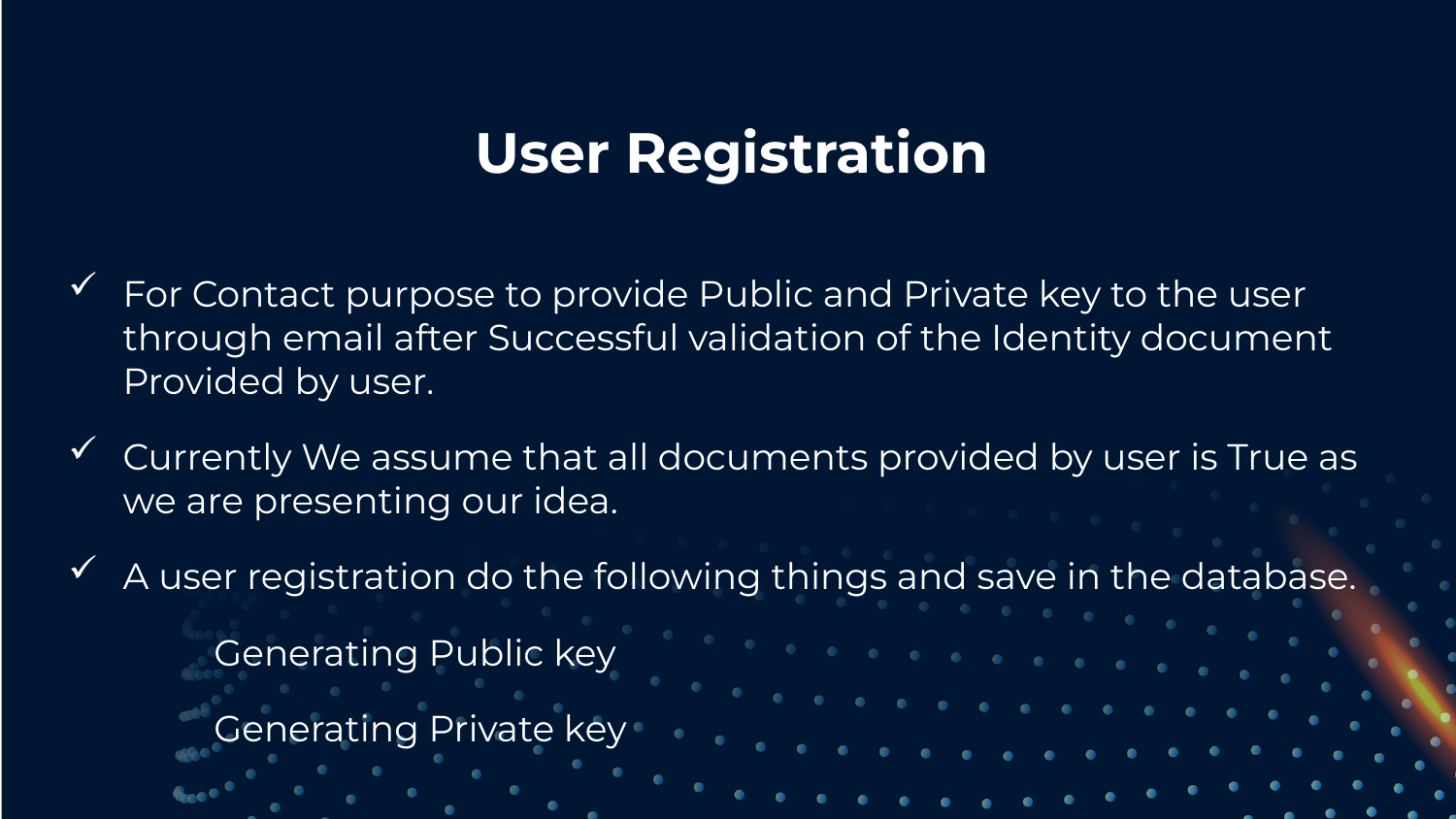

User Registration
For Contact purpose to provide Public and Private key to the user through email after Successful validation of the Identity document Provided by user.
Currently We assume that all documents provided by user is True as we are presenting our idea.
A user registration do the following things and save in the database.
	Generating Public key
	Generating Private key